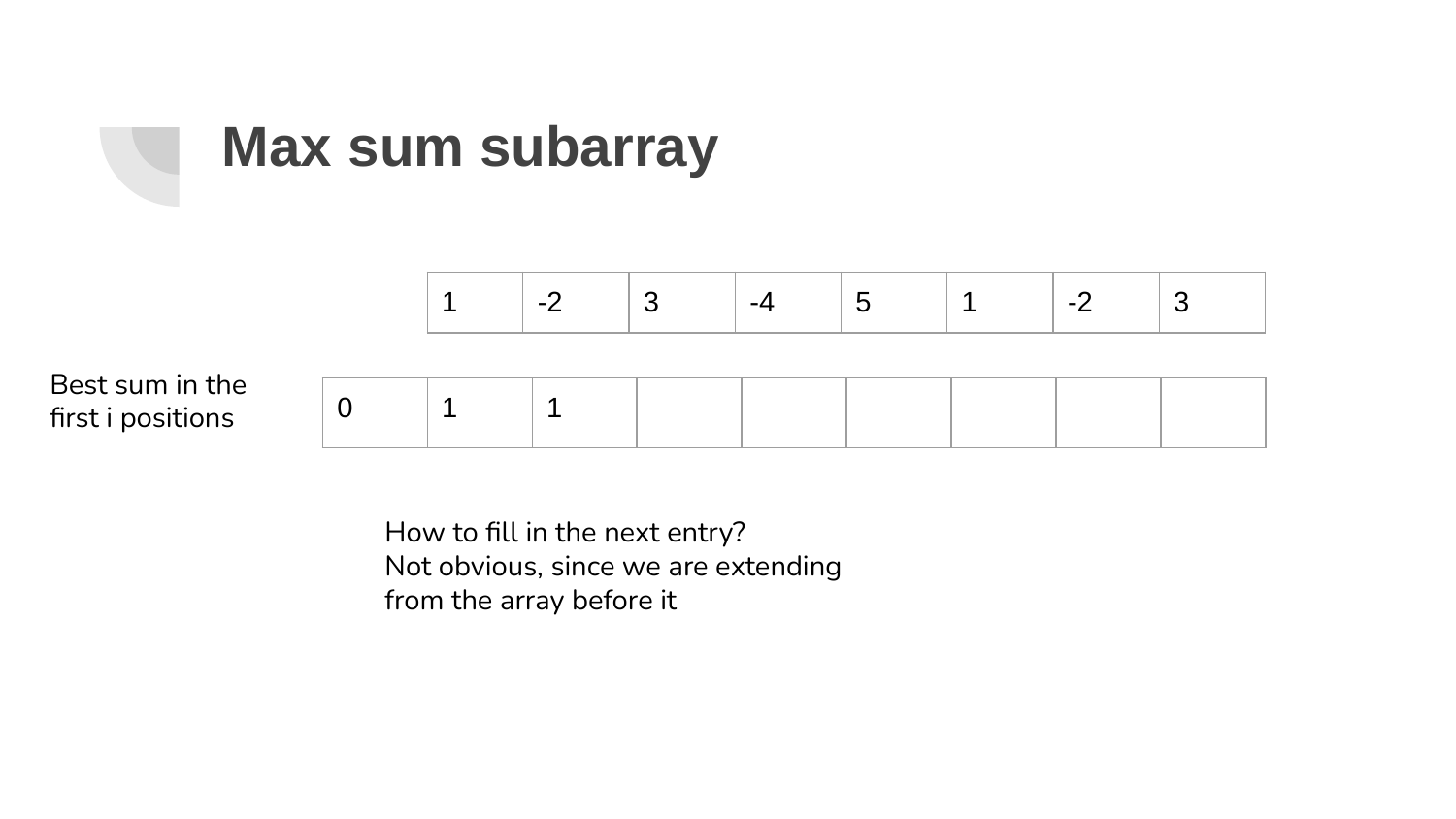

# Max sum subarray
| 1 | -2 | 3 | -4 | 5 | 1 | -2 | 3 |
| --- | --- | --- | --- | --- | --- | --- | --- |
Best sum in the first i positions
| 0 | 1 | 1 |  |  |  |  |  |  |
| --- | --- | --- | --- | --- | --- | --- | --- | --- |
How to fill in the next entry?
Not obvious, since we are extending from the array before it